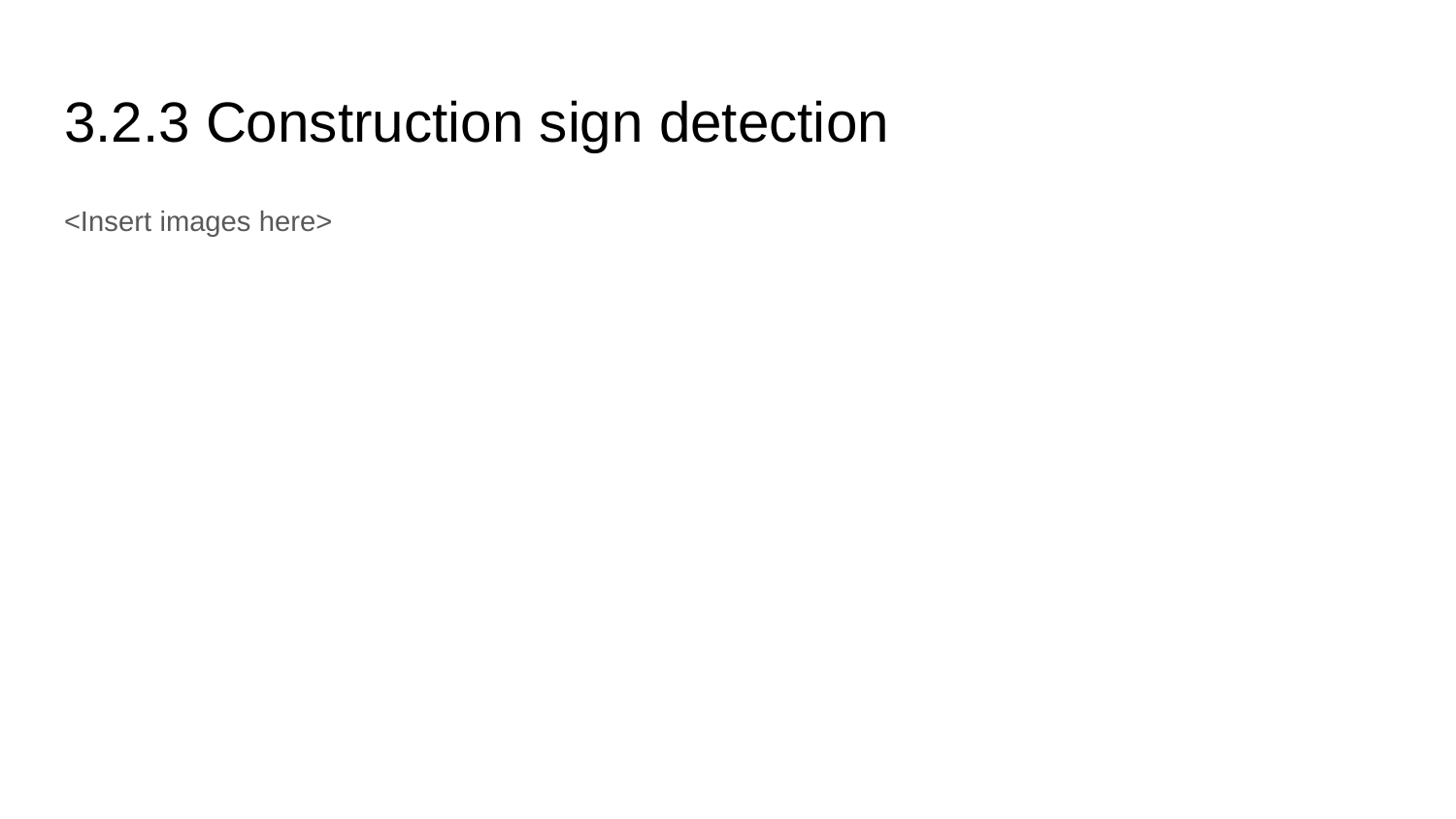

# 3.2.3 Construction sign detection
<Insert images here>